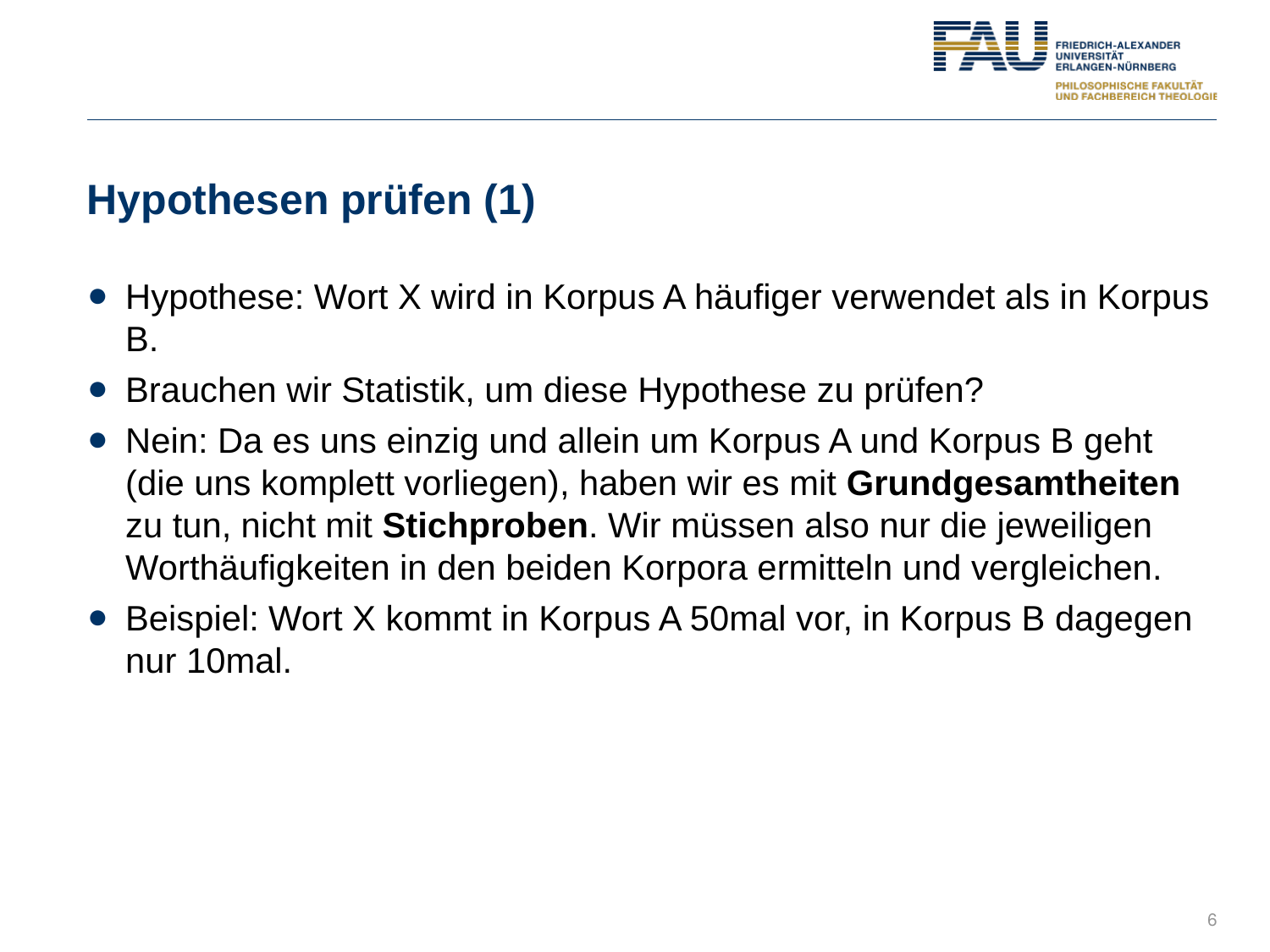

# Hypothesen prüfen (1)
Hypothese: Wort X wird in Korpus A häufiger verwendet als in Korpus B.
Brauchen wir Statistik, um diese Hypothese zu prüfen?
Nein: Da es uns einzig und allein um Korpus A und Korpus B geht (die uns komplett vorliegen), haben wir es mit Grundgesamtheiten zu tun, nicht mit Stichproben. Wir müssen also nur die jeweiligen Worthäufigkeiten in den beiden Korpora ermitteln und vergleichen.
Beispiel: Wort X kommt in Korpus A 50mal vor, in Korpus B dagegen nur 10mal.

6